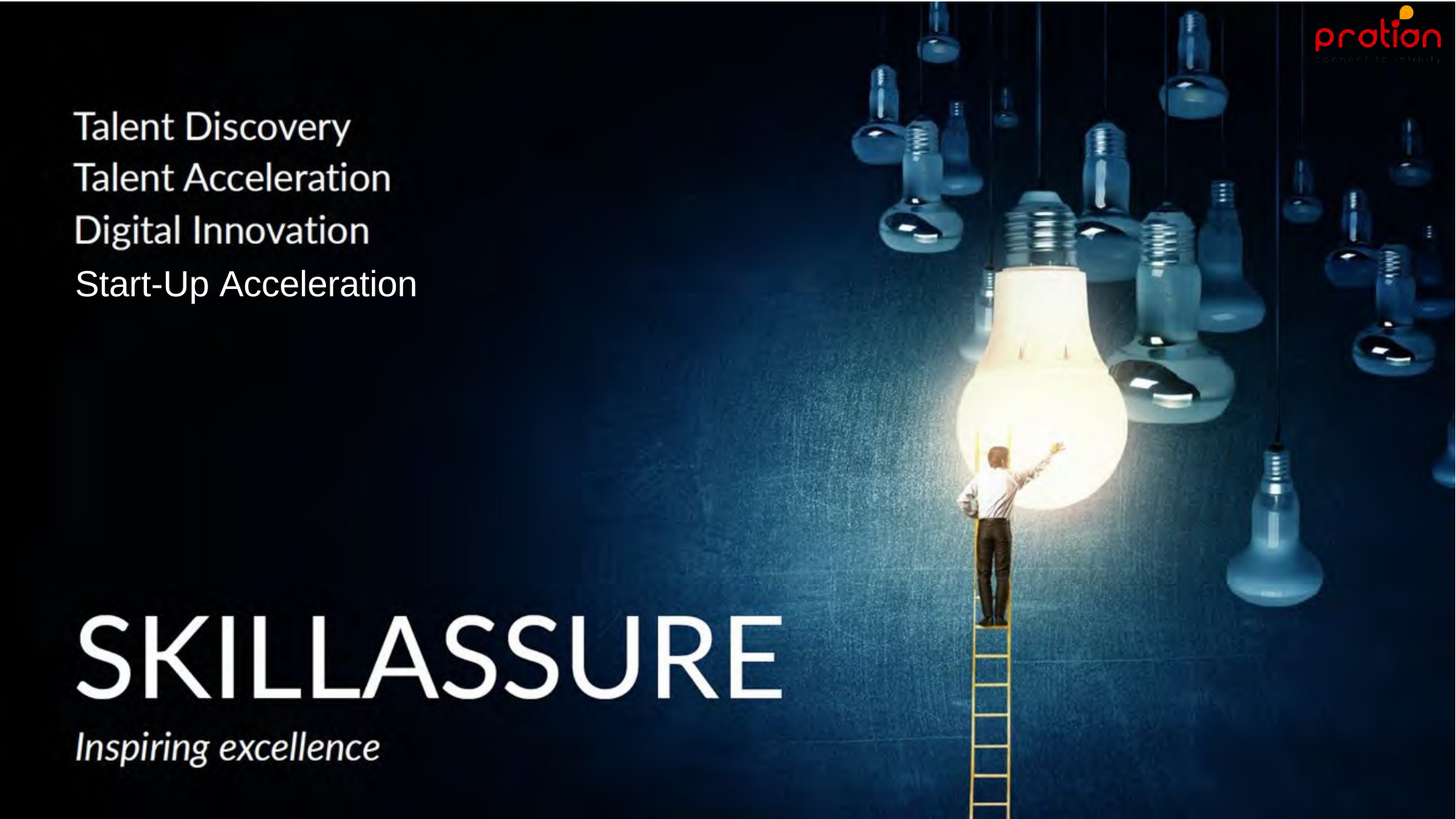

# Start-Up Acceleration
INSPIRING EXCELLENCE	Copyright 2020 SkillAssure